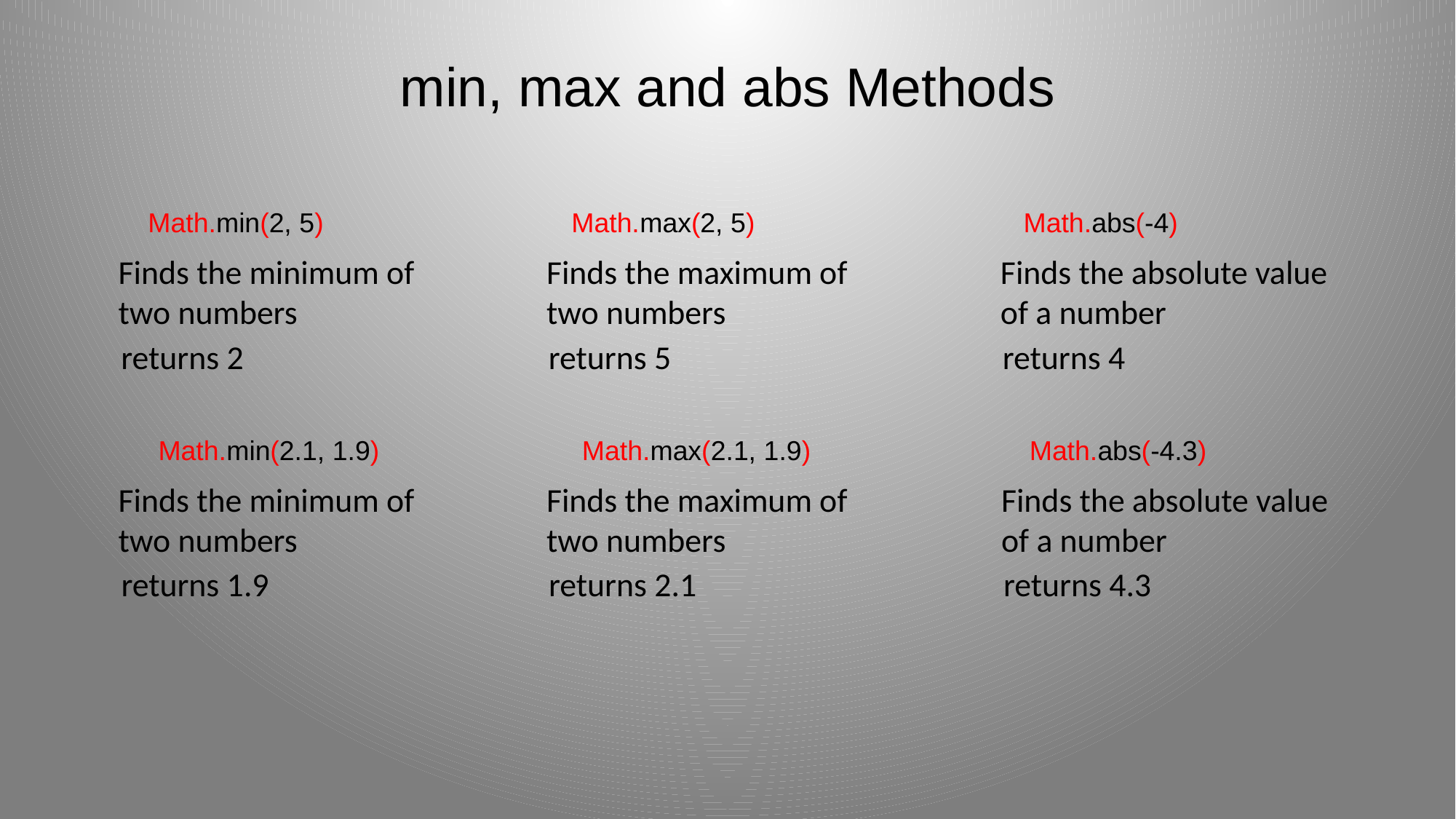

# min, max and abs Methods
Math.min(2, 5)
Math.max(2, 5)
Math.abs(-4)
Finds the minimum of
two numbers
Finds the maximum of
two numbers
Finds the absolute value
of a number
returns 2
returns 5
returns 4
Math.min(2.1, 1.9)
Math.max(2.1, 1.9)
Math.abs(-4.3)
Finds the minimum of
two numbers
Finds the maximum of
two numbers
Finds the absolute value
of a number
returns 1.9
returns 2.1
returns 4.3